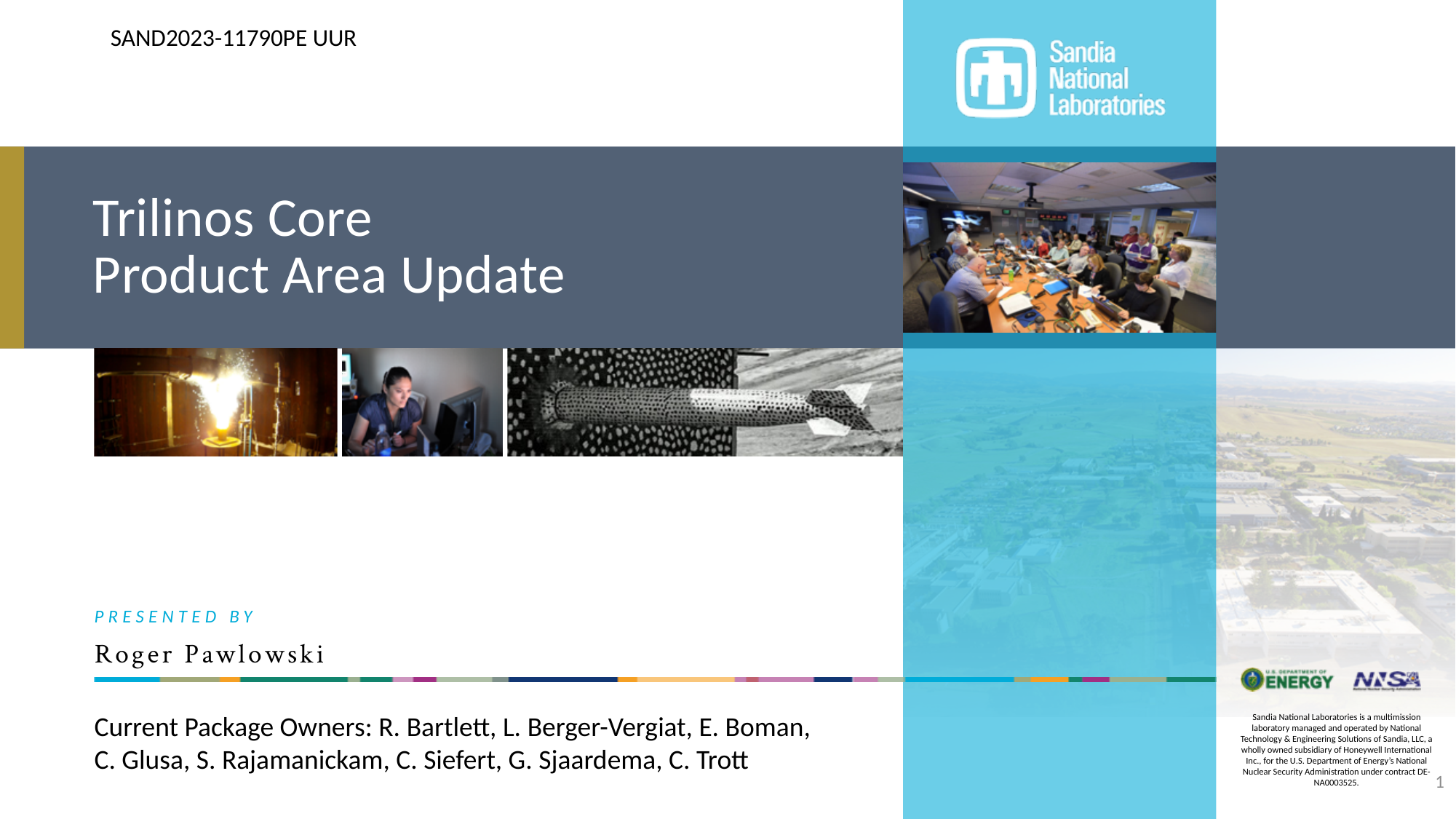

SAND2023-11790PE UUR
# Trilinos Core Product Area Update
Roger Pawlowski
Current Package Owners: R. Bartlett, L. Berger-Vergiat, E. Boman, C. Glusa, S. Rajamanickam, C. Siefert, G. Sjaardema, C. Trott
1